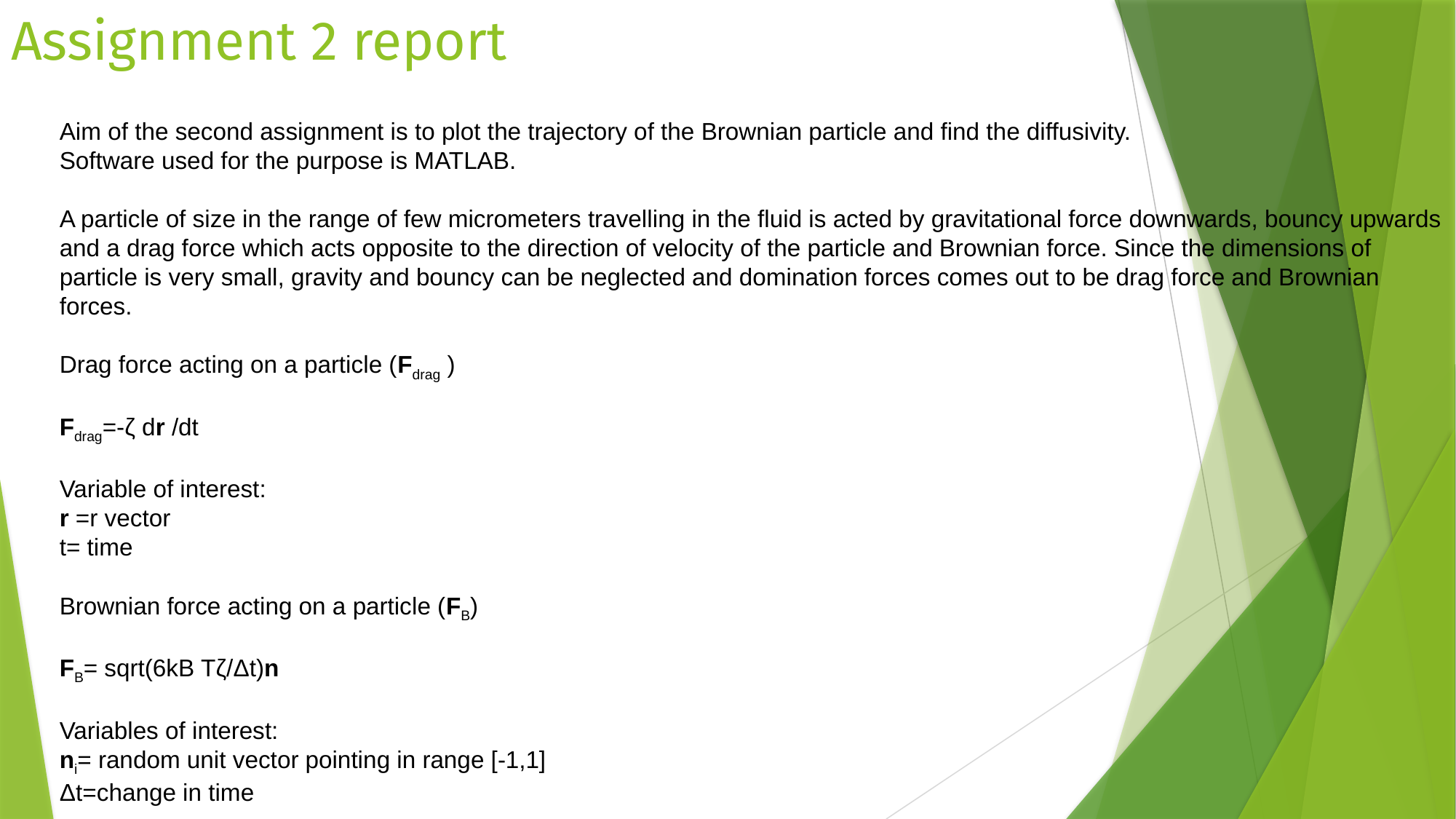

# Assignment 2 report

Aim of the second assignment is to plot the trajectory of the Brownian particle and find the diffusivity.
Software used for the purpose is MATLAB.
A particle of size in the range of few micrometers travelling in the fluid is acted by gravitational force downwards, bouncy upwards and a drag force which acts opposite to the direction of velocity of the particle and Brownian force. Since the dimensions of particle is very small, gravity and bouncy can be neglected and domination forces comes out to be drag force and Brownian forces.

Drag force acting on a particle (Fdrag )

Fdrag=-ζ dr /dt

Variable of interest:
r =r vector
t= time

Brownian force acting on a particle (FB)

FB= sqrt(6kB Tζ/Δt)n

Variables of interest:
ni= random unit vector pointing in range [-1,1]
Δt=change in time